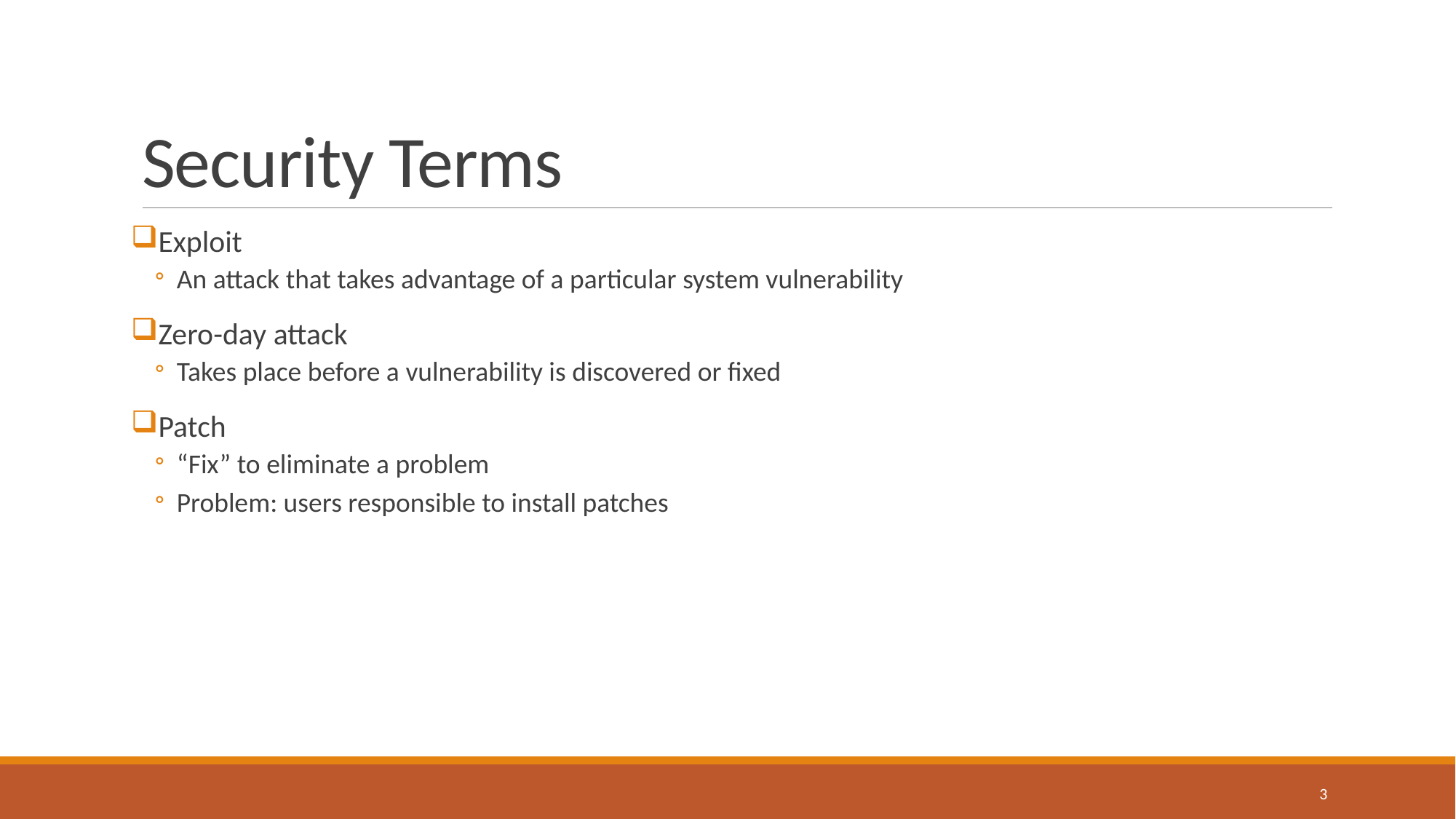

# Security Terms
Exploit
An attack that takes advantage of a particular system vulnerability
Zero-day attack
Takes place before a vulnerability is discovered or fixed
Patch
“Fix” to eliminate a problem
Problem: users responsible to install patches

3